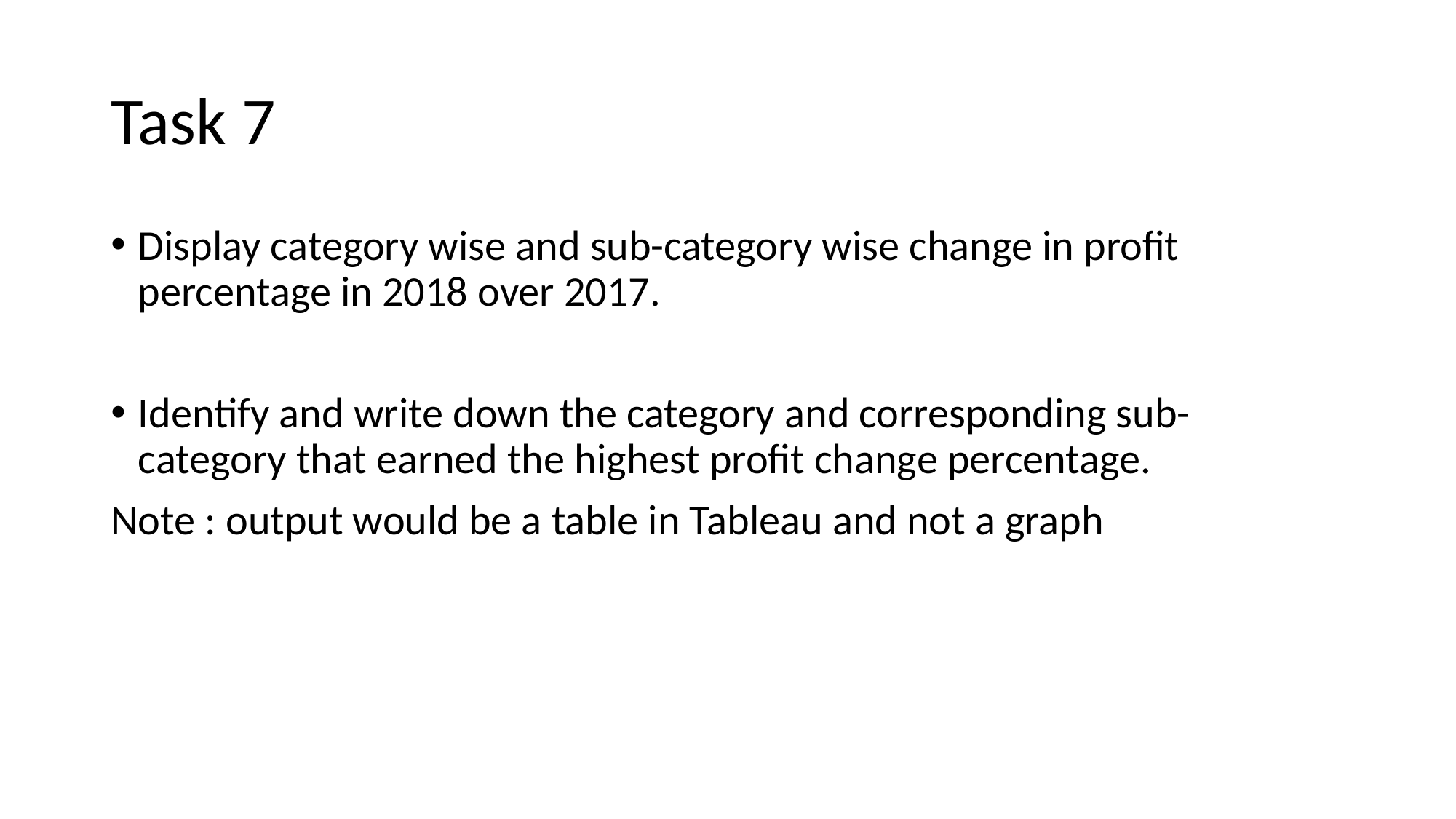

# Task 7
Display category wise and sub-category wise change in profit percentage in 2018 over 2017.

Identify and write down the category and corresponding sub-category that earned the highest profit change percentage.
Note : output would be a table in Tableau and not a graph